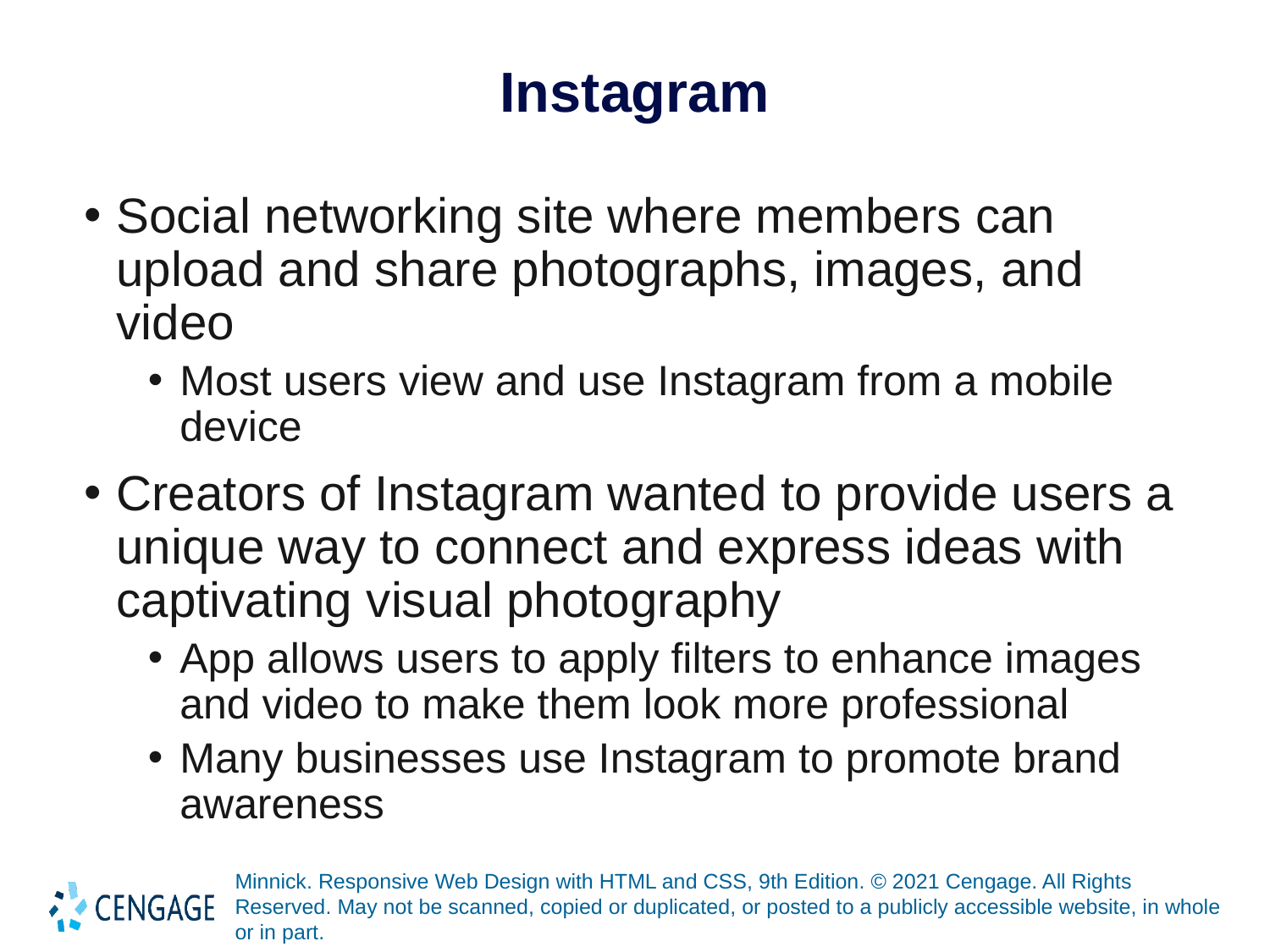

# Instagram
Social networking site where members can upload and share photographs, images, and video
Most users view and use Instagram from a mobile device
Creators of Instagram wanted to provide users a unique way to connect and express ideas with captivating visual photography
App allows users to apply filters to enhance images and video to make them look more professional
Many businesses use Instagram to promote brand awareness
Minnick. Responsive Web Design with HTML and CSS, 9th Edition. © 2021 Cengage. All Rights Reserved. May not be scanned, copied or duplicated, or posted to a publicly accessible website, in whole or in part.